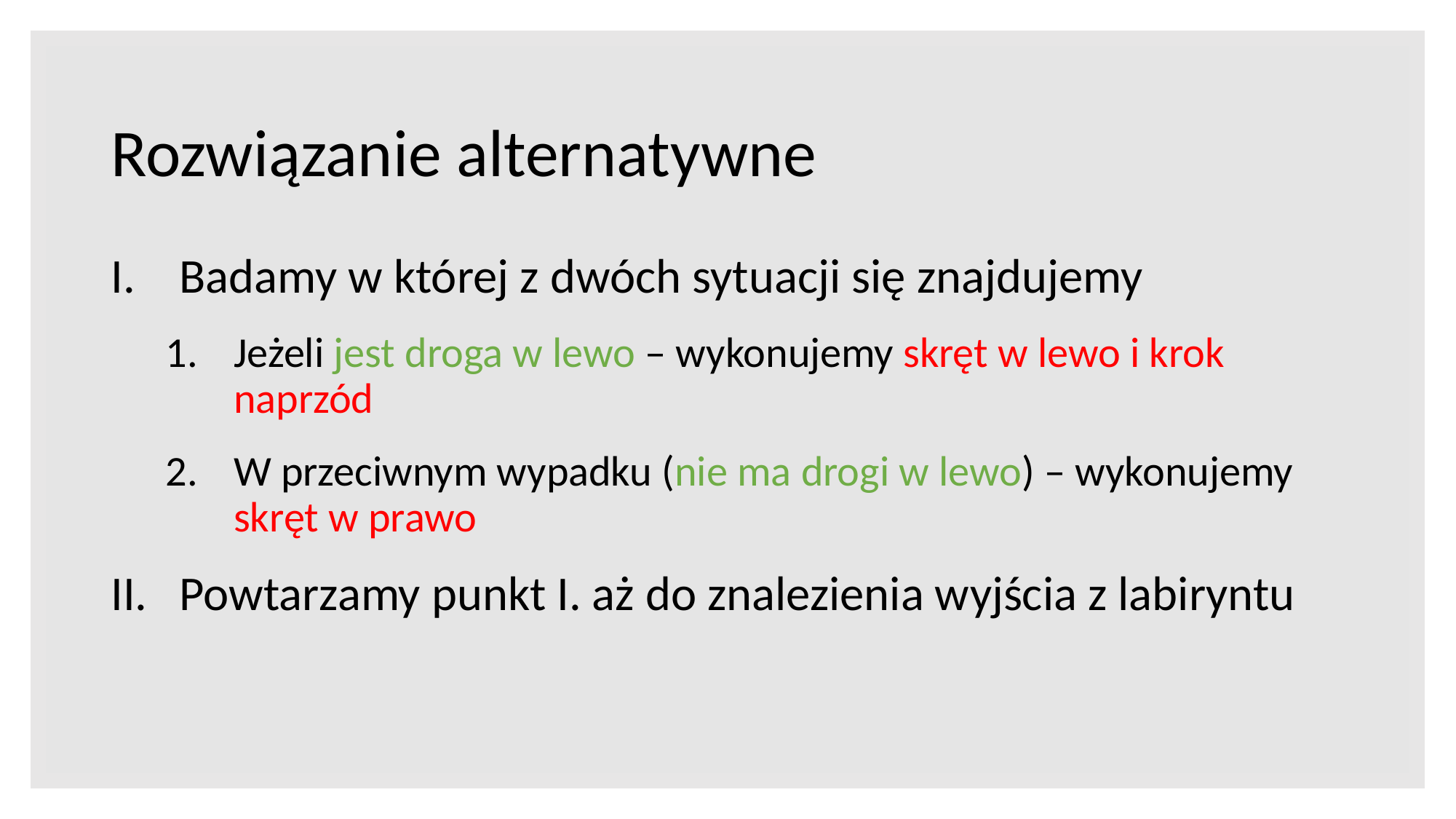

# Rozwiązanie alternatywne
Badamy w której z dwóch sytuacji się znajdujemy
Jeżeli jest droga w lewo – wykonujemy skręt w lewo i krok naprzód
W przeciwnym wypadku (nie ma drogi w lewo) – wykonujemy skręt w prawo
Powtarzamy punkt I. aż do znalezienia wyjścia z labiryntu